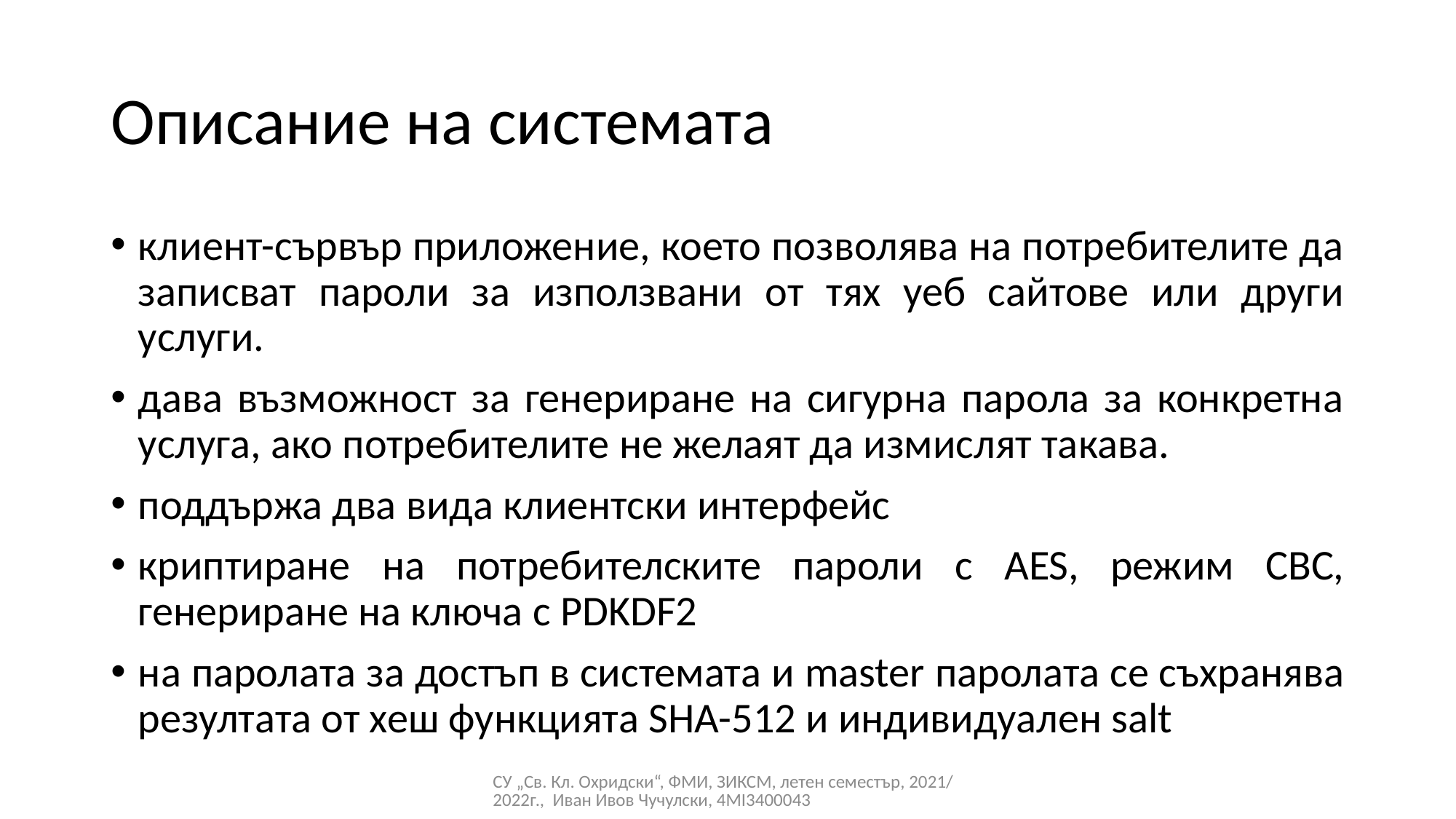

# Описание на системата
клиент-сървър приложение, което позволява на потребителите да записват пароли за използвани от тях уеб сайтове или други услуги.
дава възможност за генериране на сигурна парола за конкретна услуга, ако потребителите не желаят да измислят такава.
поддържа два вида клиентски интерфейс
криптиране на потребителските пароли с AES, режим CBC, генериране на ключа с PDKDF2
на паролата за достъп в системата и master паролата се съхранява резултата от хеш функцията SHA-512 и индивидуален salt
СУ „Св. Кл. Охридски“, ФМИ, ЗИКСМ, летен семестър, 2021/2022г.,  Иван Ивов Чучулски, 4MI3400043